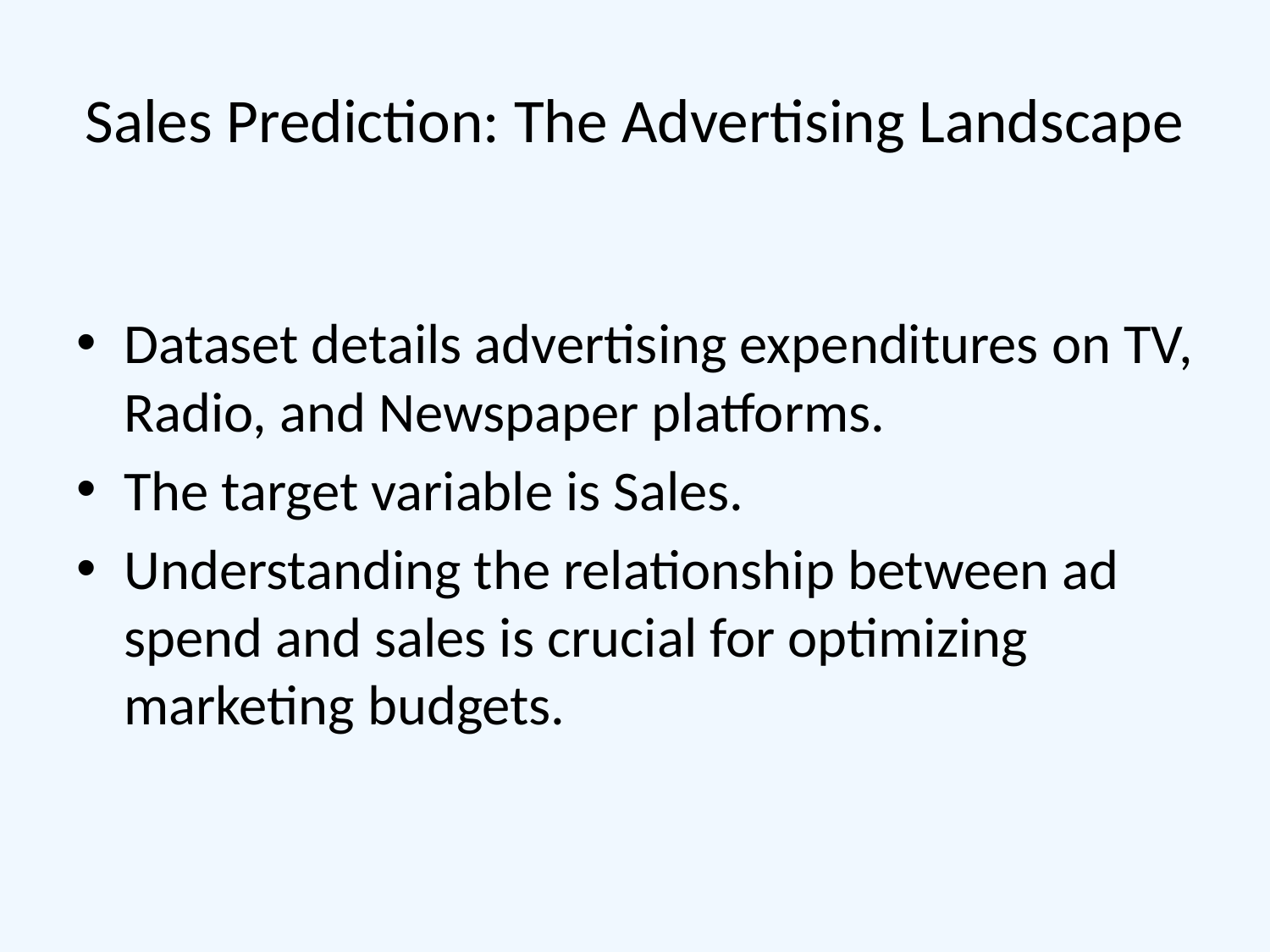

# Sales Prediction: The Advertising Landscape

Dataset details advertising expenditures on TV, Radio, and Newspaper platforms.
The target variable is Sales.
Understanding the relationship between ad spend and sales is crucial for optimizing marketing budgets.